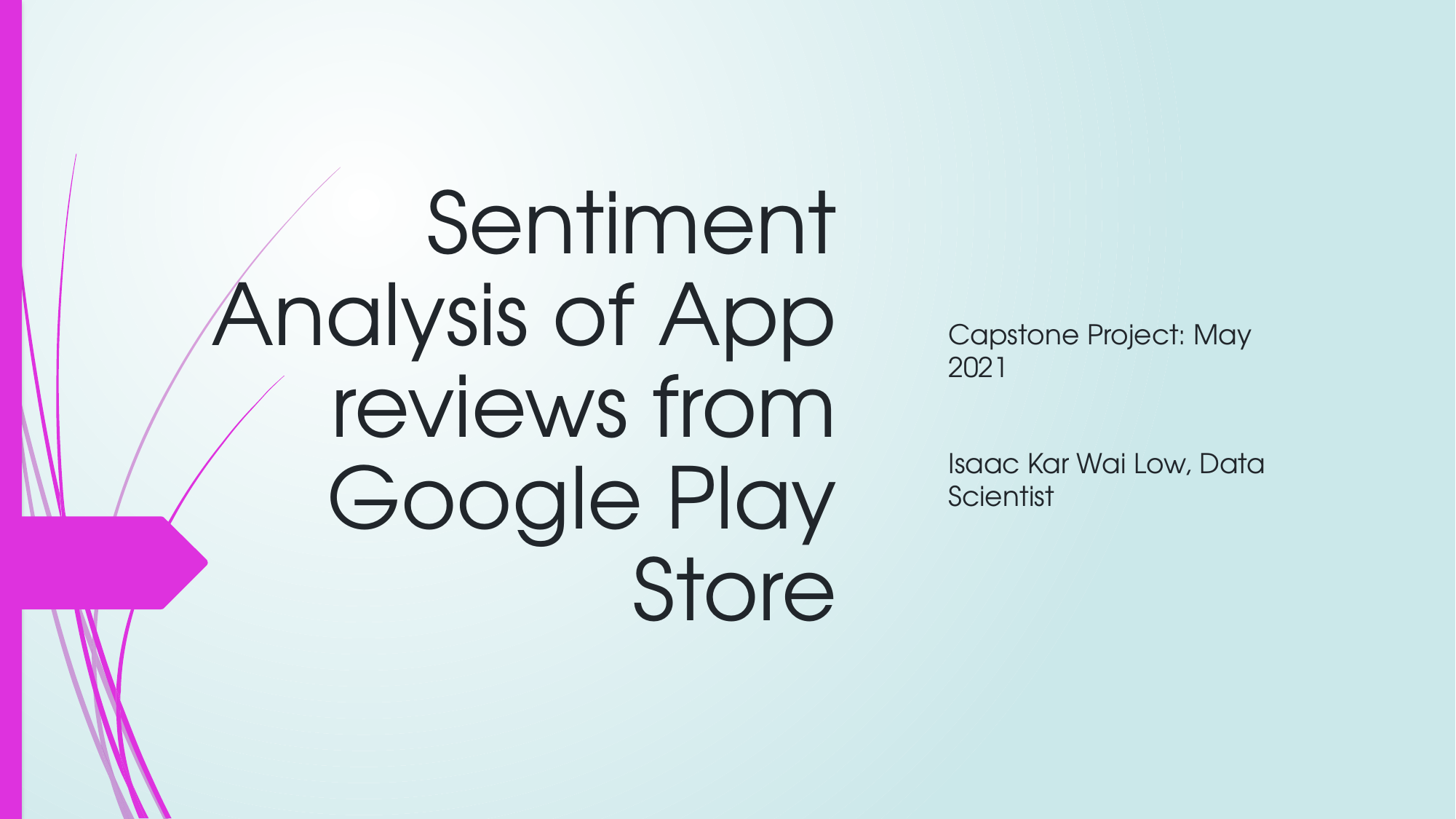

# Sentiment Analysis of App reviews from Google Play Store
Capstone Project: May 2021

Isaac Kar Wai Low, Data Scientist